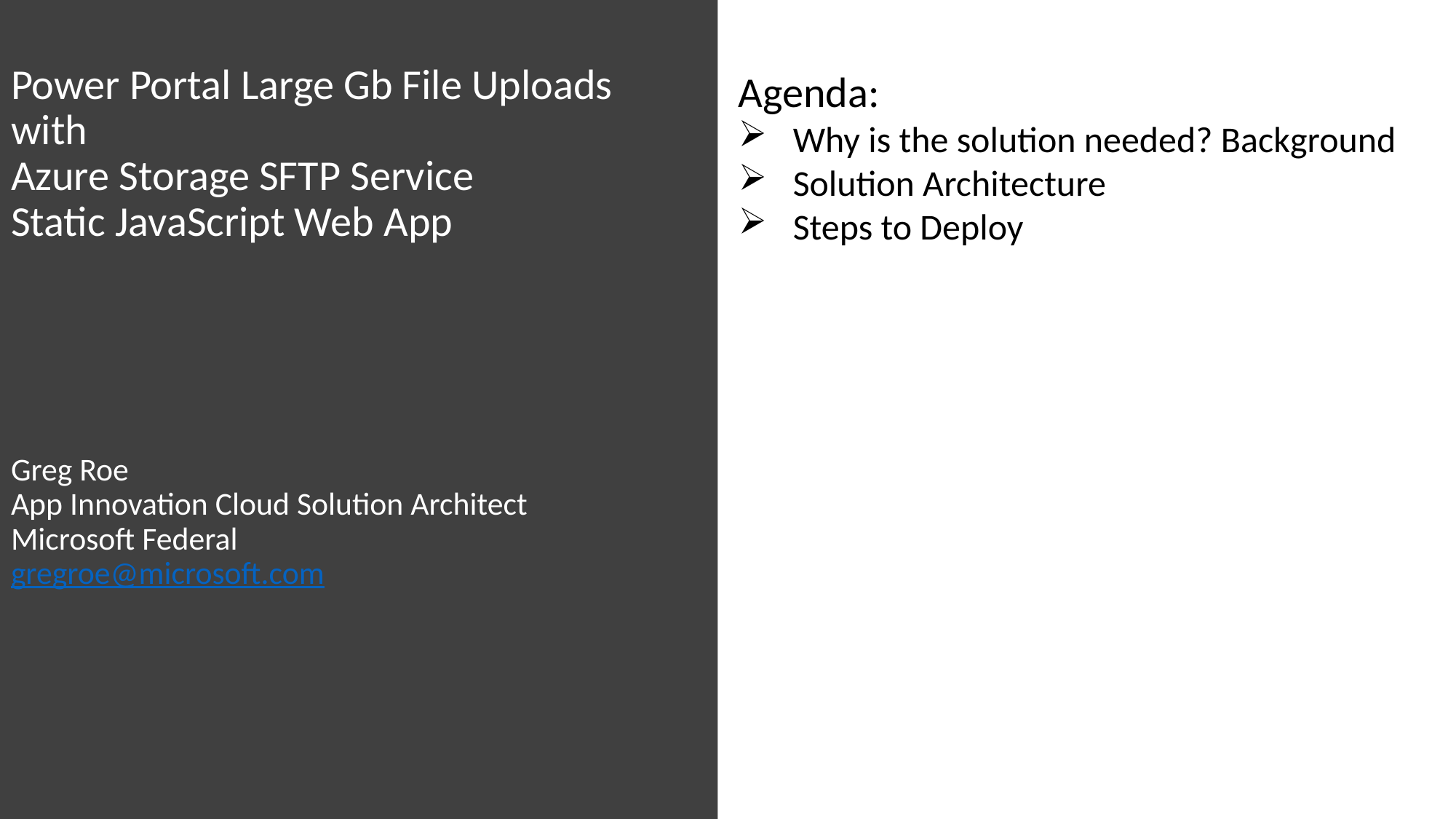

# Power Portal Large Gb File Uploads with Azure Storage SFTP Service Static JavaScript Web App Greg Roe App Innovation Cloud Solution Architect Microsoft Federal gregroe@microsoft.com
Agenda:
Why is the solution needed? Background
Solution Architecture
Steps to Deploy